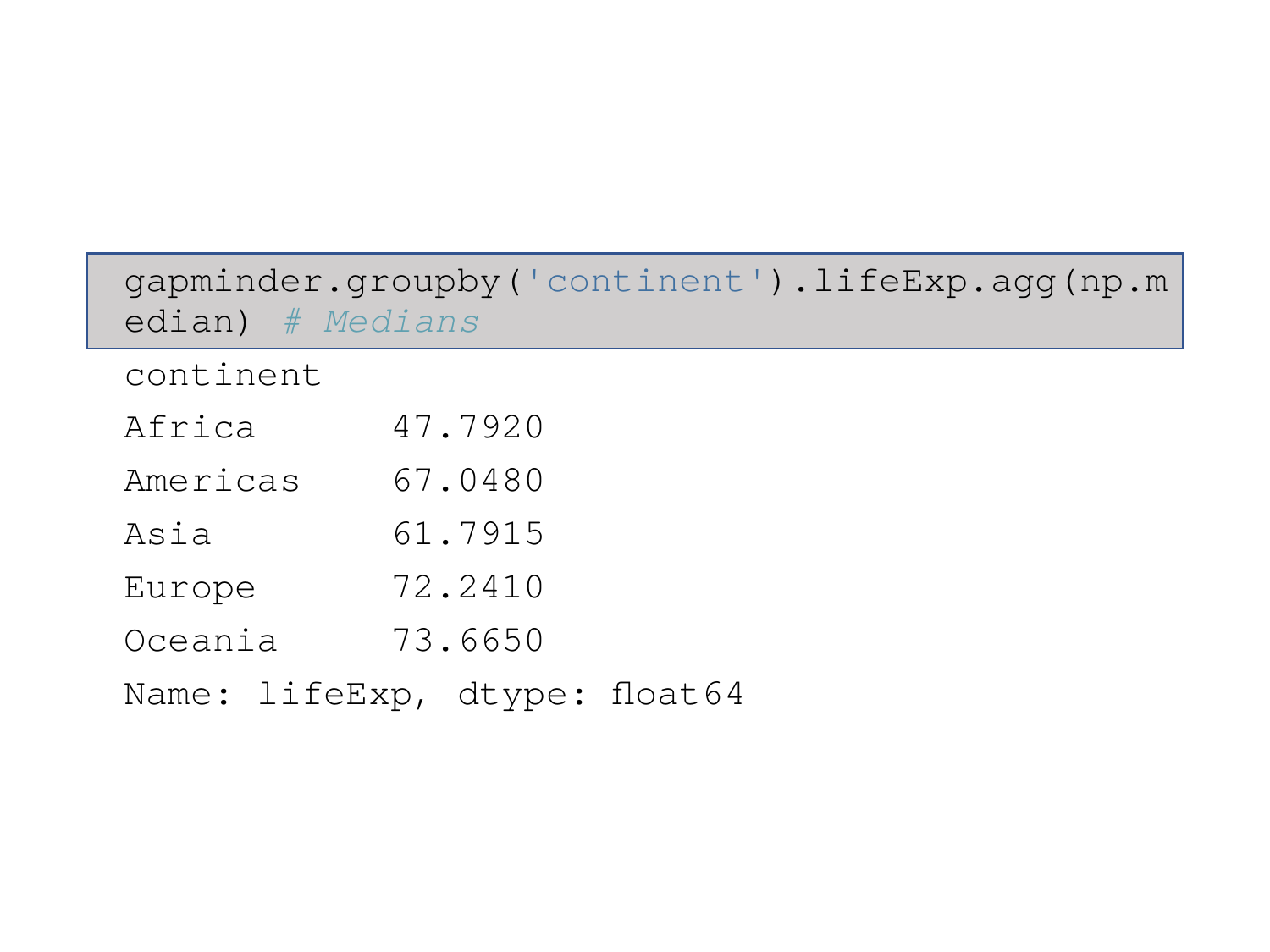

gapminder.groupby('continent').lifeExp.agg(np.median) # Medians
continent
Africa      47.7920
Americas    67.0480
Asia        61.7915
Europe      72.2410
Oceania     73.6650
Name: lifeExp, dtype: float64